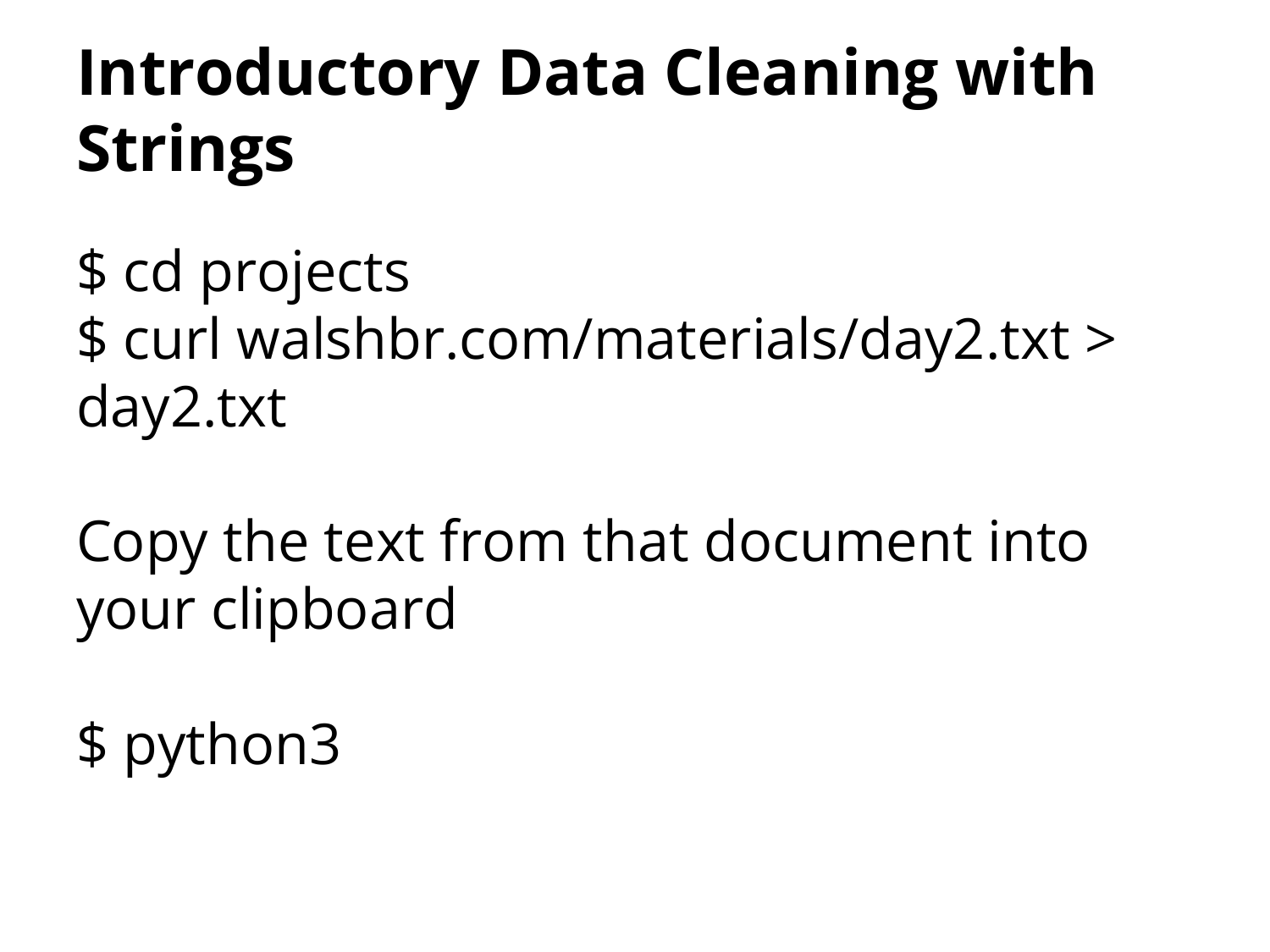

# Introductory Data Cleaning with Strings
$ cd projects
$ curl walshbr.com/materials/day2.txt > day2.txt

Copy the text from that document into your clipboard

$ python3